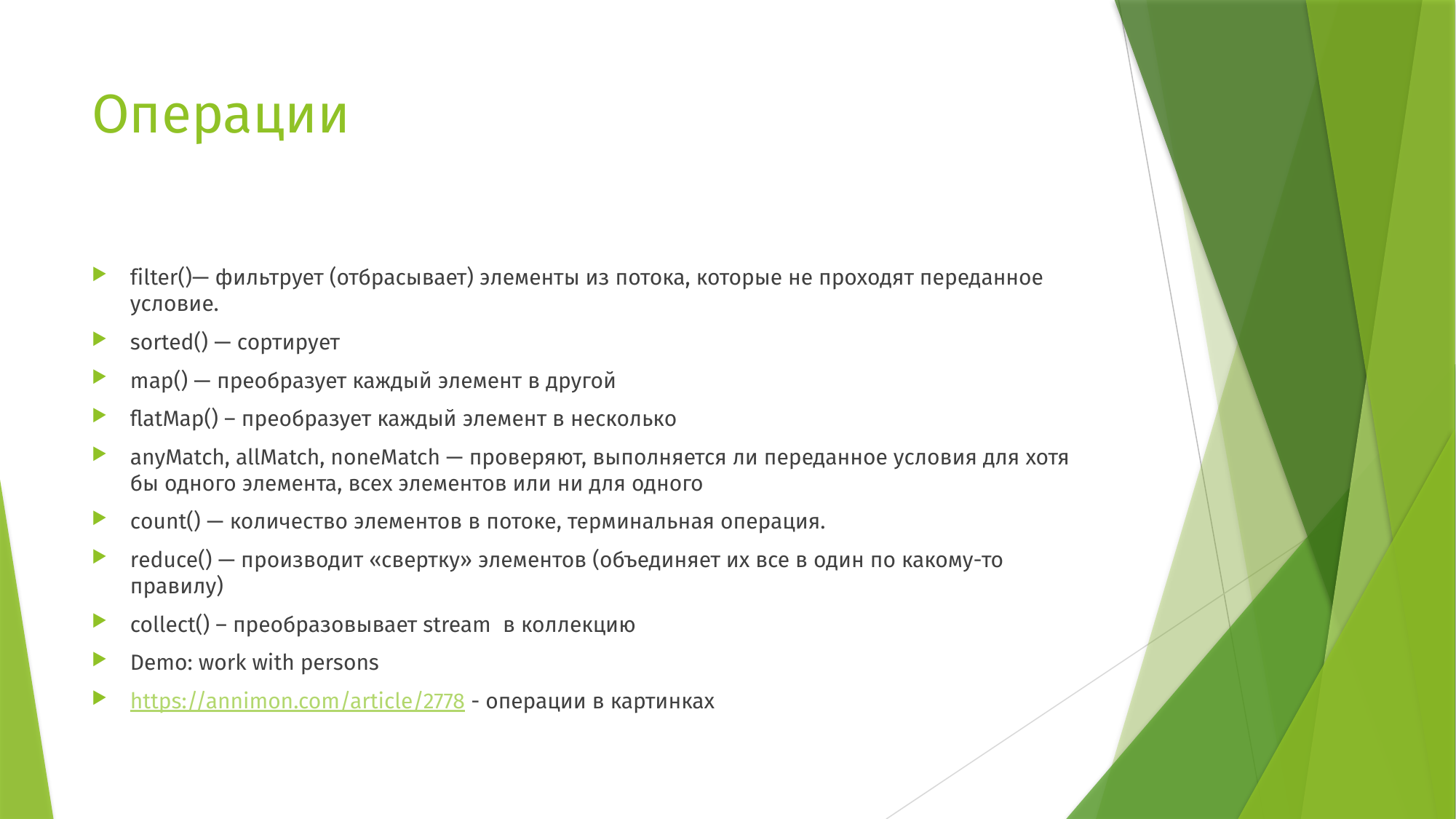

# Операции
filter()— фильтрует (отбрасывает) элементы из потока, которые не проходят переданное условие.
sorted() — сортирует
map() — преобразует каждый элемент в другой
flatMap() – преобразует каждый элемент в несколько
anyMatch, allMatch, noneMatch — проверяют, выполняется ли переданное условия для хотя бы одного элемента, всех элементов или ни для одного
count() — количество элементов в потоке, терминальная операция.
reduce() — производит «свертку» элементов (объединяет их все в один по какому-то правилу)
collect() – преобразовывает stream  в коллекцию
Demo: work with persons
https://annimon.com/article/2778 - операции в картинках